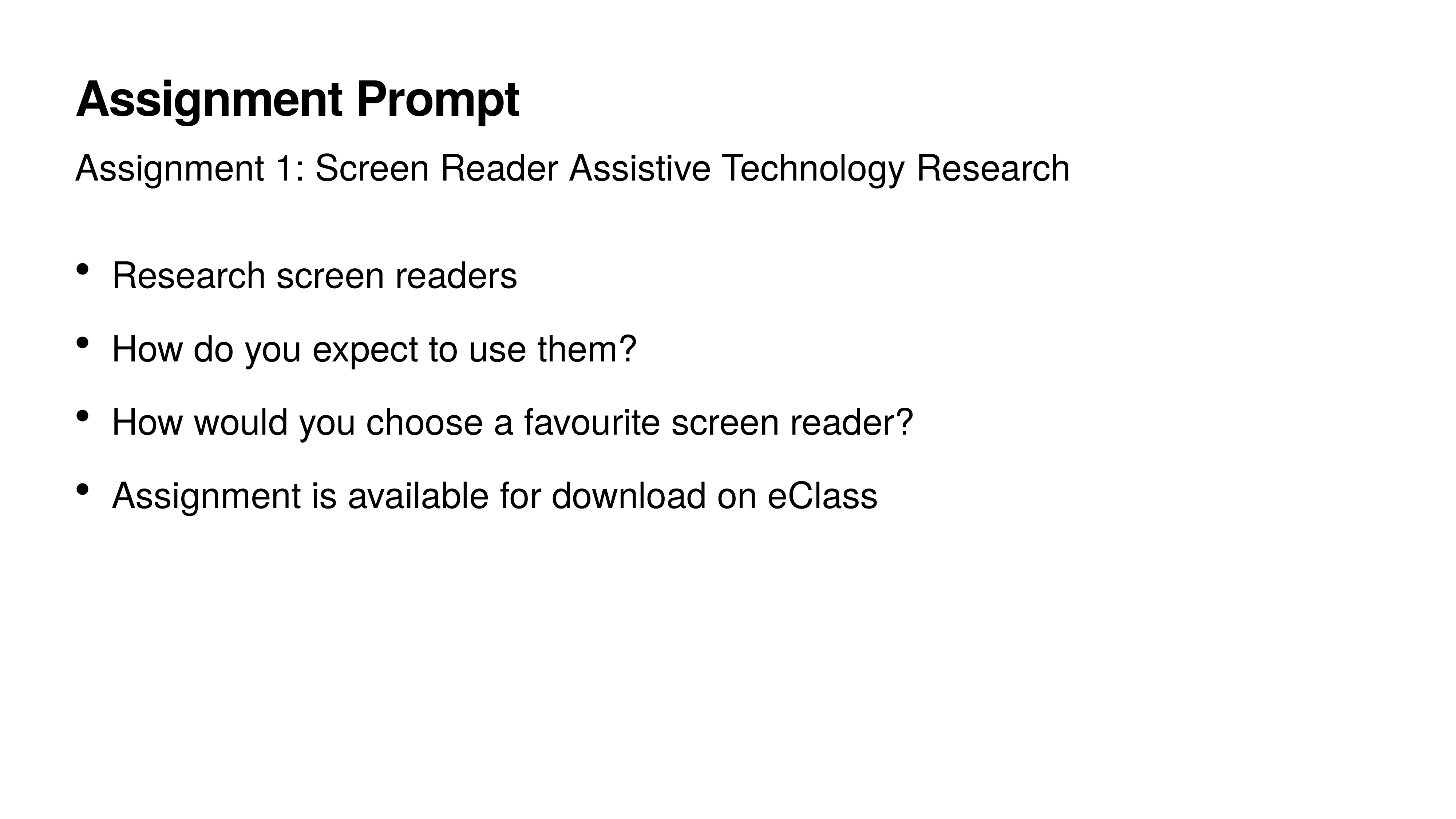

# Assignment Prompt
Assignment 1: Screen Reader Assistive Technology Research
Research screen readers
How do you expect to use them?
How would you choose a favourite screen reader?
Assignment is available for download on eClass